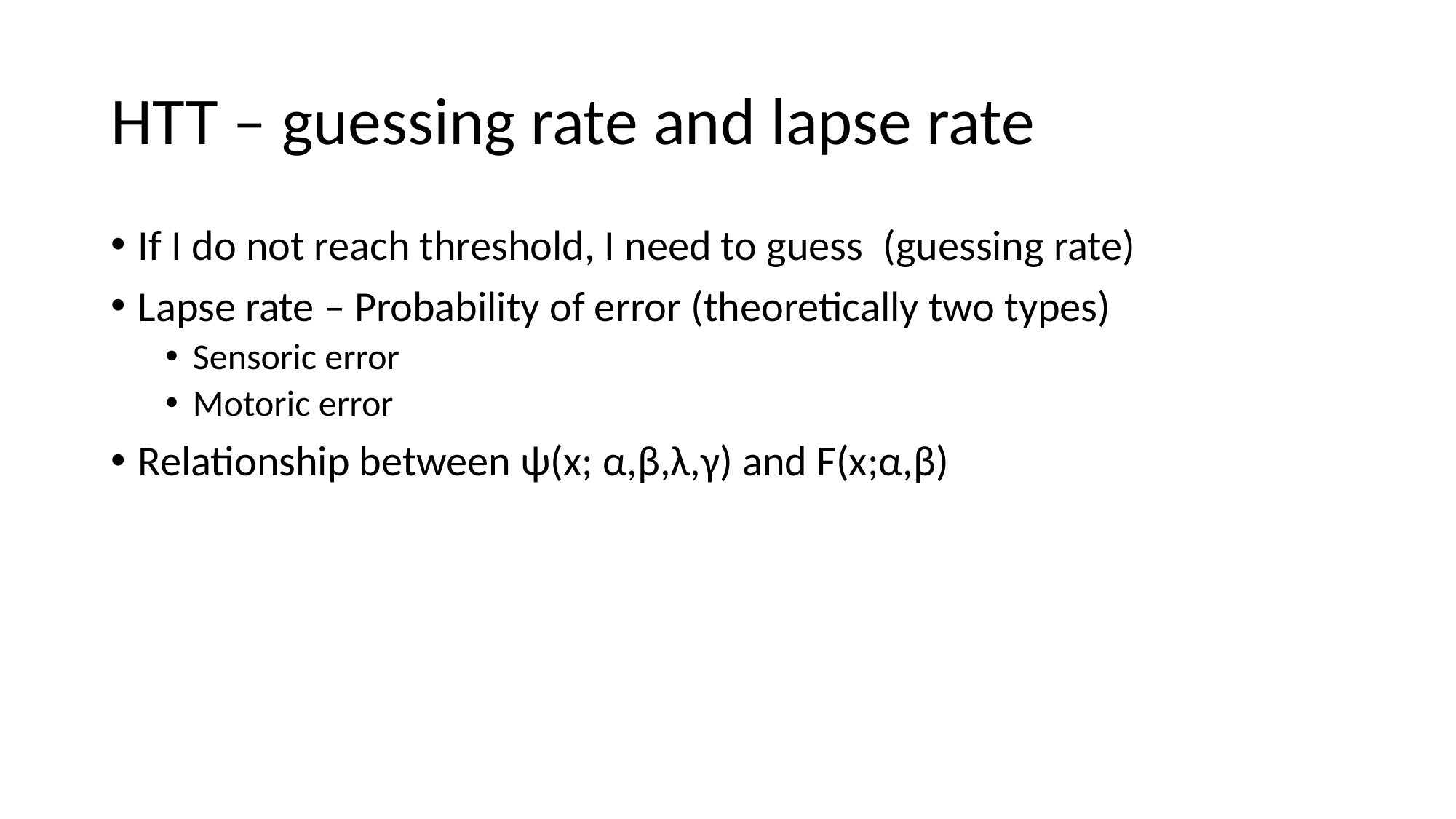

# HTT – guessing rate and lapse rate
If I do not reach threshold, I need to guess  (guessing rate)
Lapse rate – Probability of error (theoretically two types)
Sensoric error
Motoric error
Relationship between ψ(x; α,β,λ,γ) and F(x;α,β)